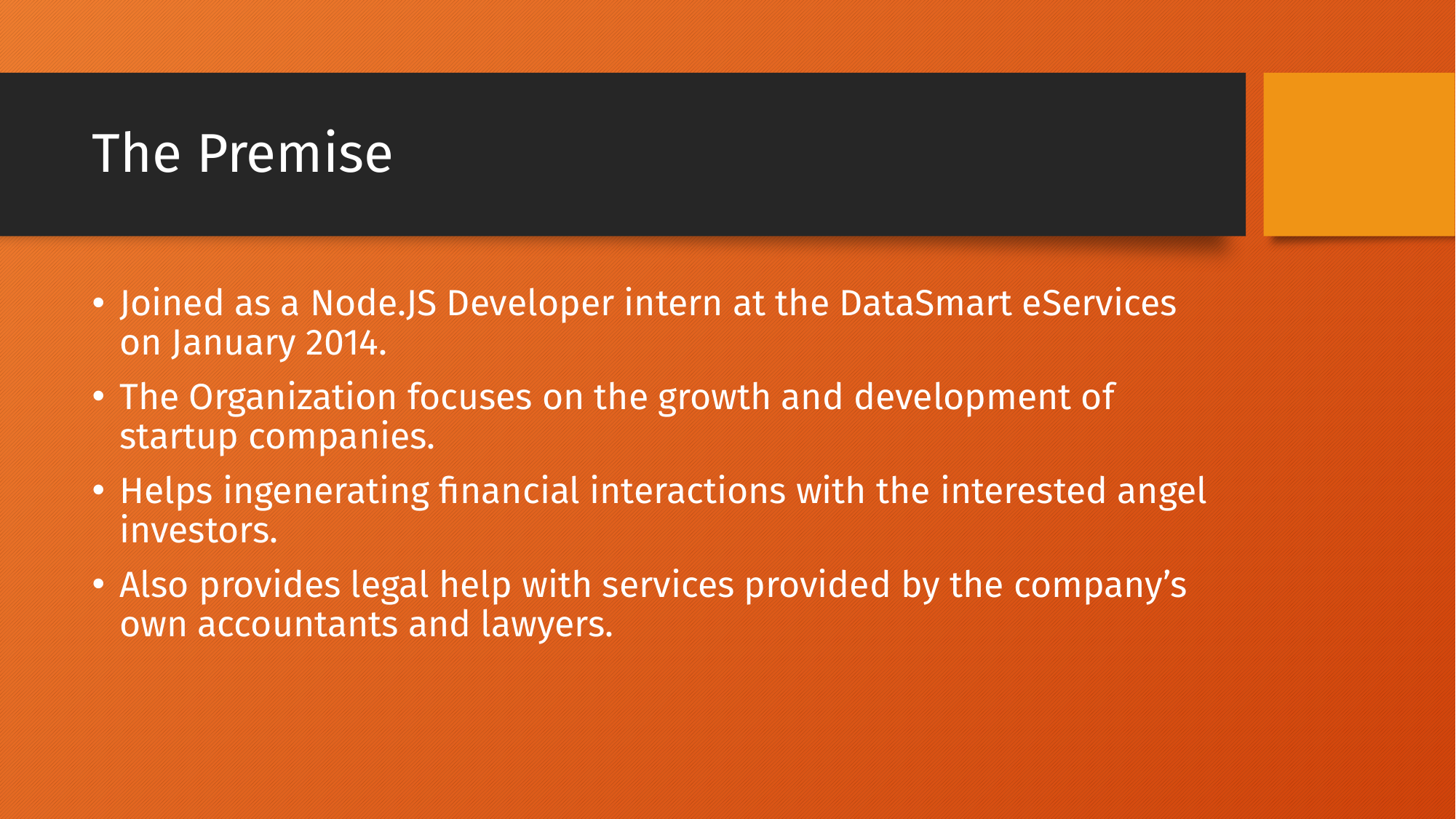

# The Premise
Joined as a Node.JS Developer intern at the DataSmart eServices on January 2014.
The Organization focuses on the growth and development of startup companies.
Helps ingenerating financial interactions with the interested angel investors.
Also provides legal help with services provided by the company’s own accountants and lawyers.